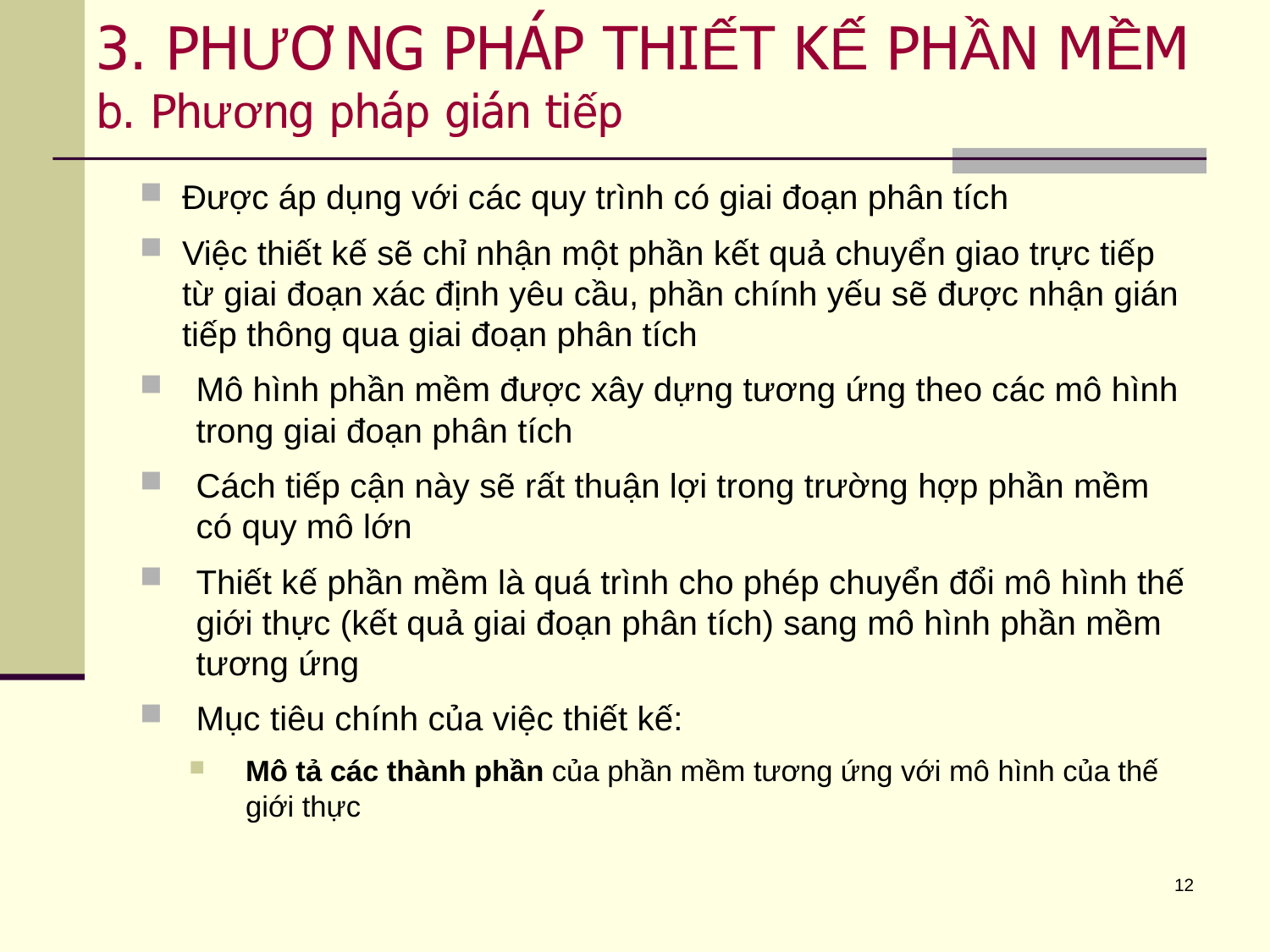

# 3. PHƯƠNG PHÁP THIẾT KẾ PHẦN MỀM b. Phương pháp gián tiếp
Được áp dụng với các quy trình có giai đoạn phân tích
Việc thiết kế sẽ chỉ nhận một phần kết quả chuyển giao trực tiếp từ giai đoạn xác định yêu cầu, phần chính yếu sẽ được nhận gián tiếp thông qua giai đoạn phân tích
Mô hình phần mềm được xây dựng tương ứng theo các mô hình trong giai đoạn phân tích
Cách tiếp cận này sẽ rất thuận lợi trong trường hợp phần mềm có quy mô lớn
Thiết kế phần mềm là quá trình cho phép chuyển đổi mô hình thế giới thực (kết quả giai đoạn phân tích) sang mô hình phần mềm tương ứng
Mục tiêu chính của việc thiết kế:
Mô tả các thành phần của phần mềm tương ứng với mô hình của thế giới thực
12